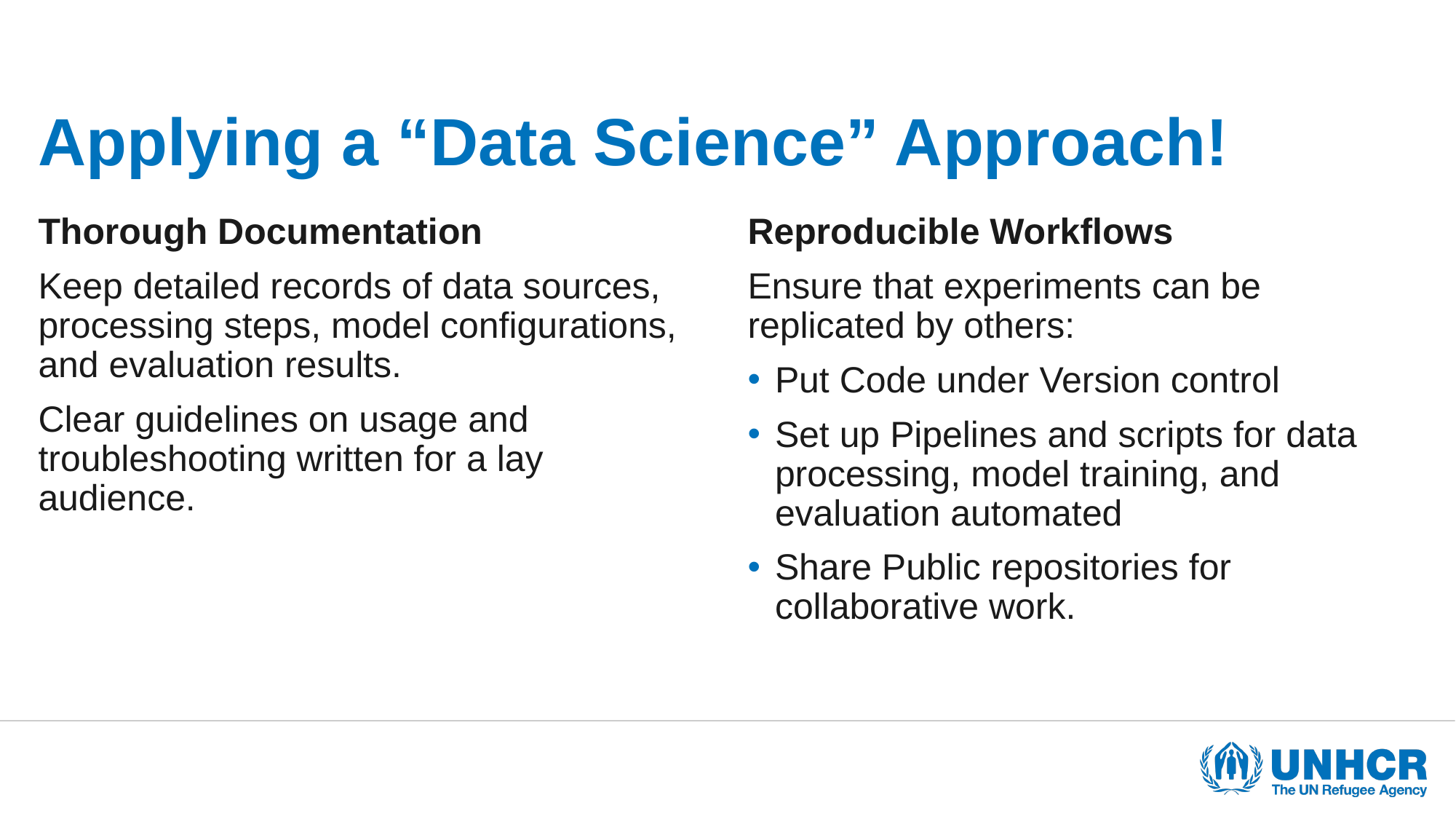

# Applying a “Data Science” Approach!
Thorough Documentation
Keep detailed records of data sources, processing steps, model configurations, and evaluation results.
Clear guidelines on usage and troubleshooting written for a lay audience.
Reproducible Workflows
Ensure that experiments can be replicated by others:
Put Code under Version control
Set up Pipelines and scripts for data processing, model training, and evaluation automated
Share Public repositories for collaborative work.